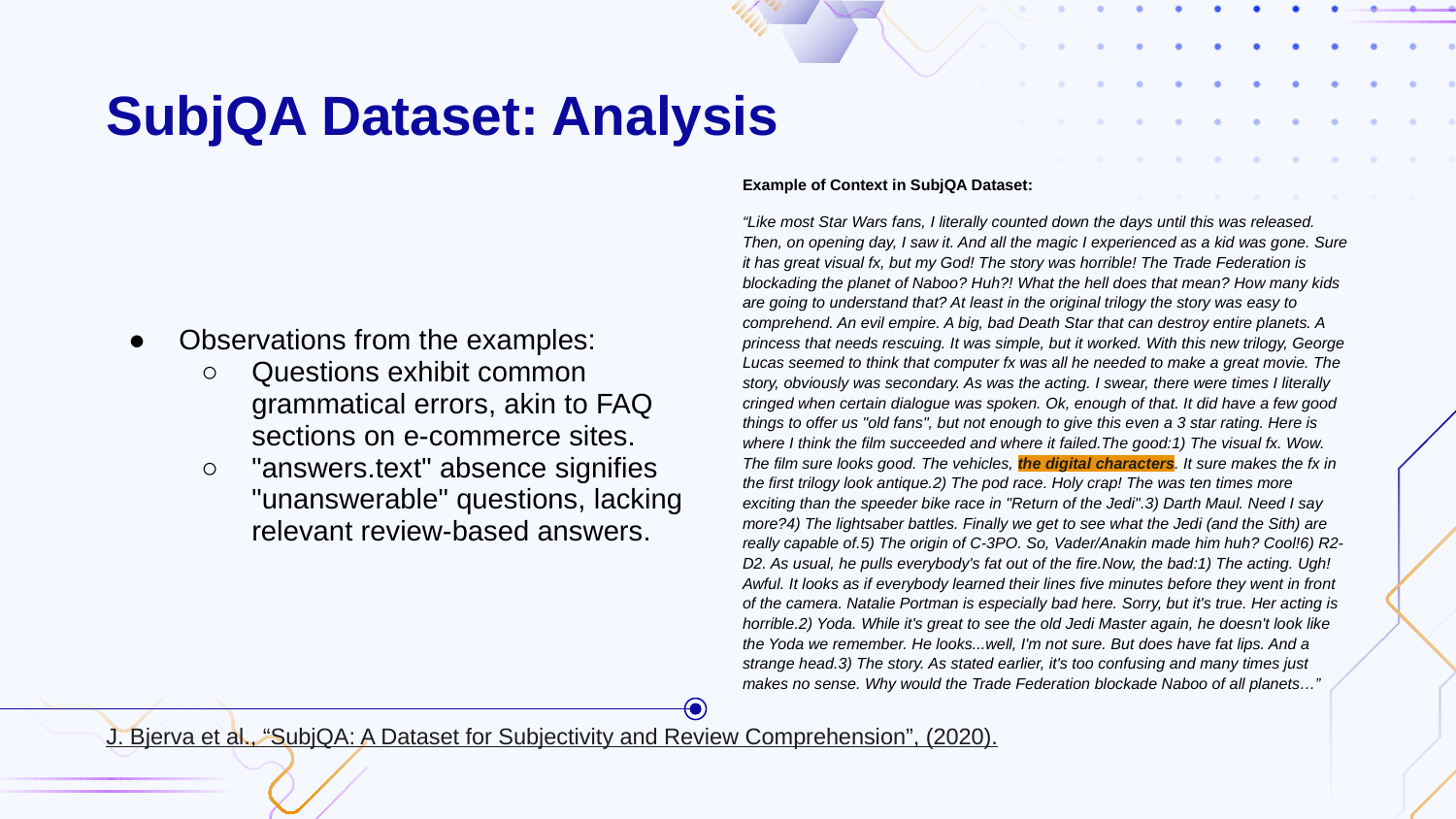

# SubjQA Dataset: Analysis
Observations from the examples:
Questions exhibit common grammatical errors, akin to FAQ sections on e-commerce sites.
"answers.text" absence signifies "unanswerable" questions, lacking relevant review-based answers.
Example of Context in SubjQA Dataset:

“Like most Star Wars fans, I literally counted down the days until this was released. Then, on opening day, I saw it. And all the magic I experienced as a kid was gone. Sure it has great visual fx, but my God! The story was horrible! The Trade Federation is blockading the planet of Naboo? Huh?! What the hell does that mean? How many kids are going to understand that? At least in the original trilogy the story was easy to comprehend. An evil empire. A big, bad Death Star that can destroy entire planets. A princess that needs rescuing. It was simple, but it worked. With this new trilogy, George Lucas seemed to think that computer fx was all he needed to make a great movie. The story, obviously was secondary. As was the acting. I swear, there were times I literally cringed when certain dialogue was spoken. Ok, enough of that. It did have a few good things to offer us "old fans", but not enough to give this even a 3 star rating. Here is where I think the film succeeded and where it failed.The good:1) The visual fx. Wow. The film sure looks good. The vehicles, the digital characters. It sure makes the fx in the first trilogy look antique.2) The pod race. Holy crap! The was ten times more exciting than the speeder bike race in "Return of the Jedi".3) Darth Maul. Need I say more?4) The lightsaber battles. Finally we get to see what the Jedi (and the Sith) are really capable of.5) The origin of C-3PO. So, Vader/Anakin made him huh? Cool!6) R2-D2. As usual, he pulls everybody's fat out of the fire.Now, the bad:1) The acting. Ugh! Awful. It looks as if everybody learned their lines five minutes before they went in front of the camera. Natalie Portman is especially bad here. Sorry, but it's true. Her acting is horrible.2) Yoda. While it's great to see the old Jedi Master again, he doesn't look like the Yoda we remember. He looks...well, I'm not sure. But does have fat lips. And a strange head.3) The story. As stated earlier, it's too confusing and many times just makes no sense. Why would the Trade Federation blockade Naboo of all planets…”

J. Bjerva et al., “SubjQA: A Dataset for Subjectivity and Review Comprehension”, (2020).